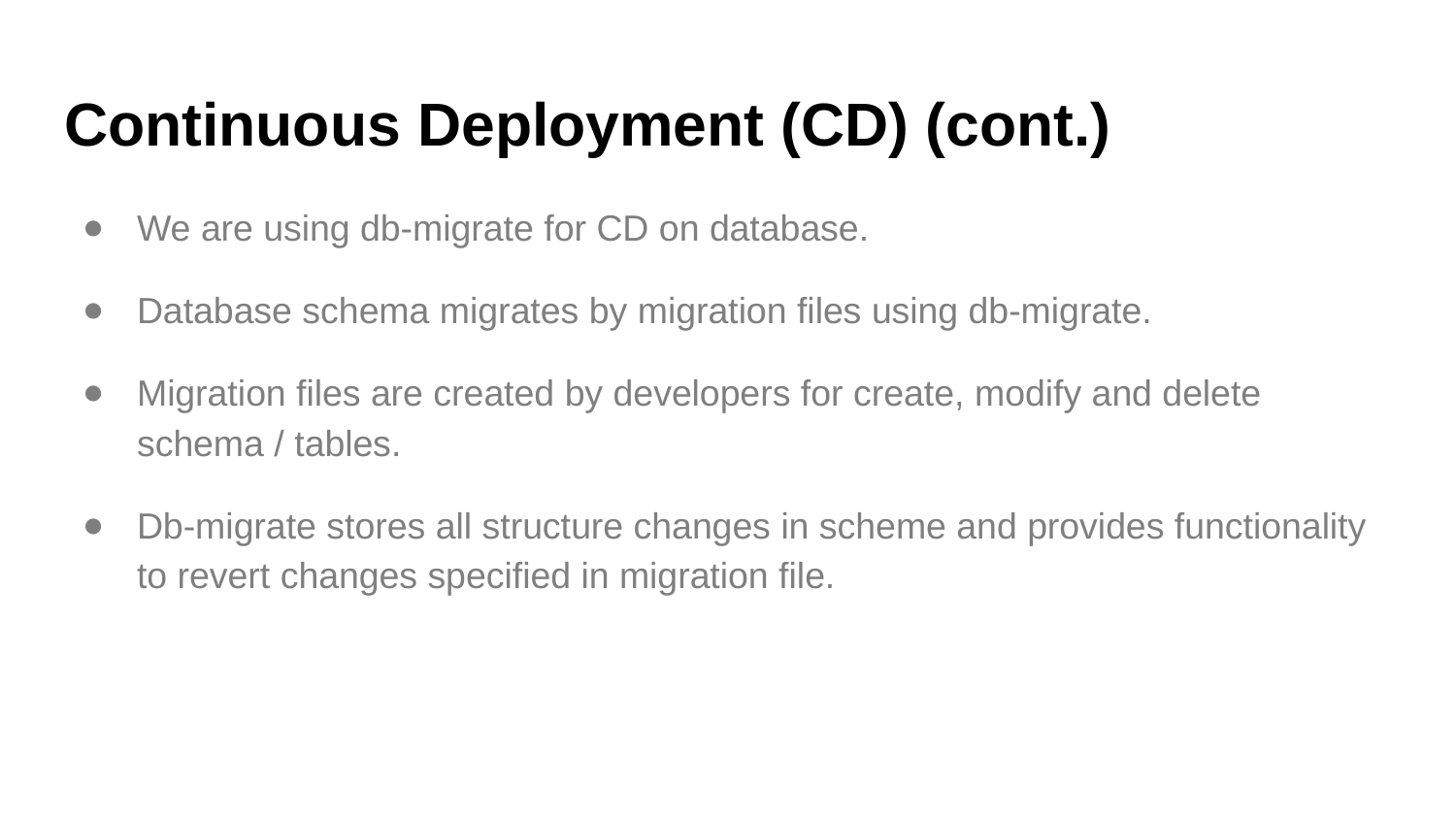

# Continuous Deployment (CD) (cont.)
We are using db-migrate for CD on database.
Database schema migrates by migration files using db-migrate.
Migration files are created by developers for create, modify and delete schema / tables.
Db-migrate stores all structure changes in scheme and provides functionality to revert changes specified in migration file.